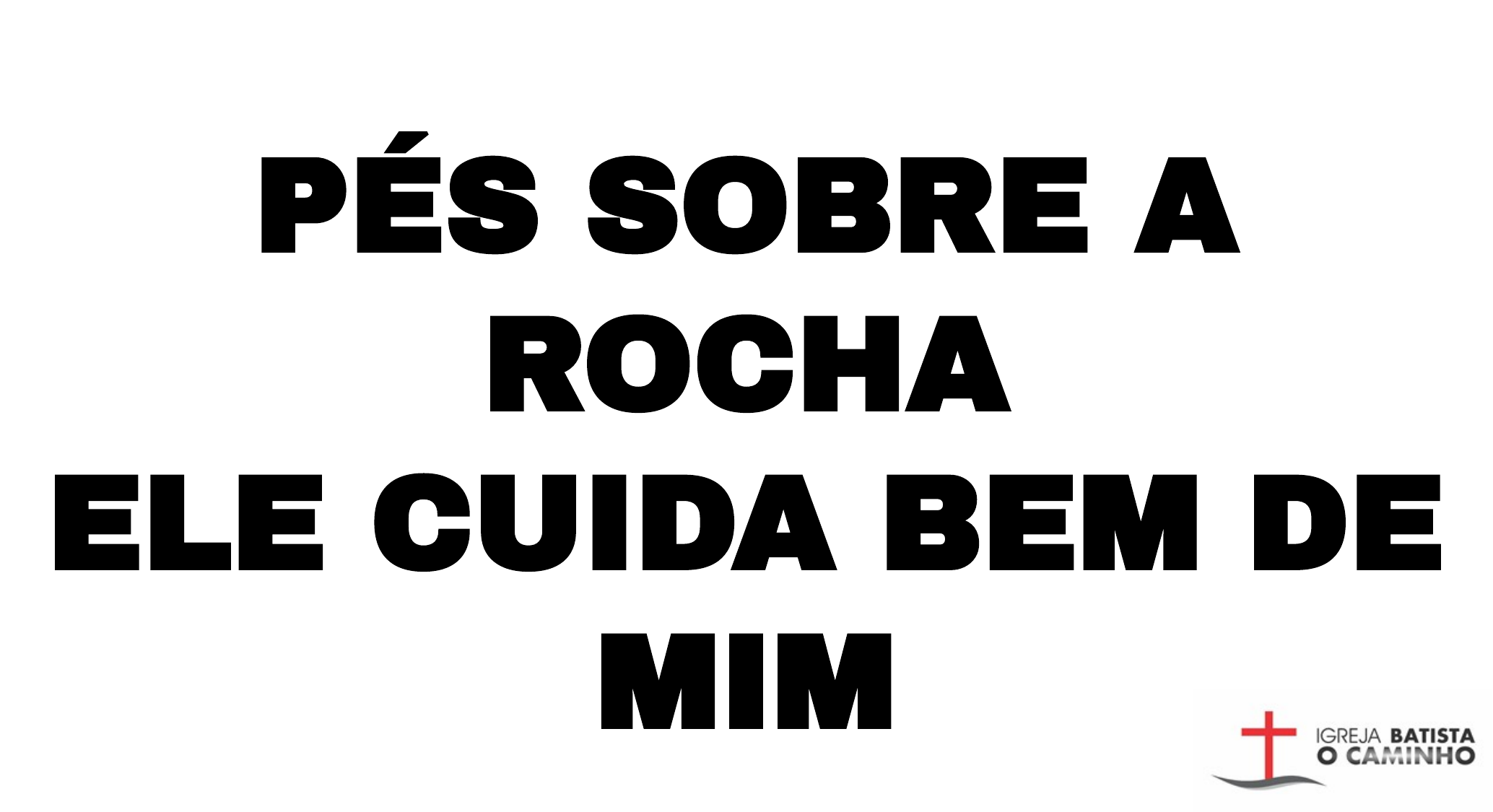

PÉS SOBRE A ROCHA
ELE CUIDA BEM DE MIM